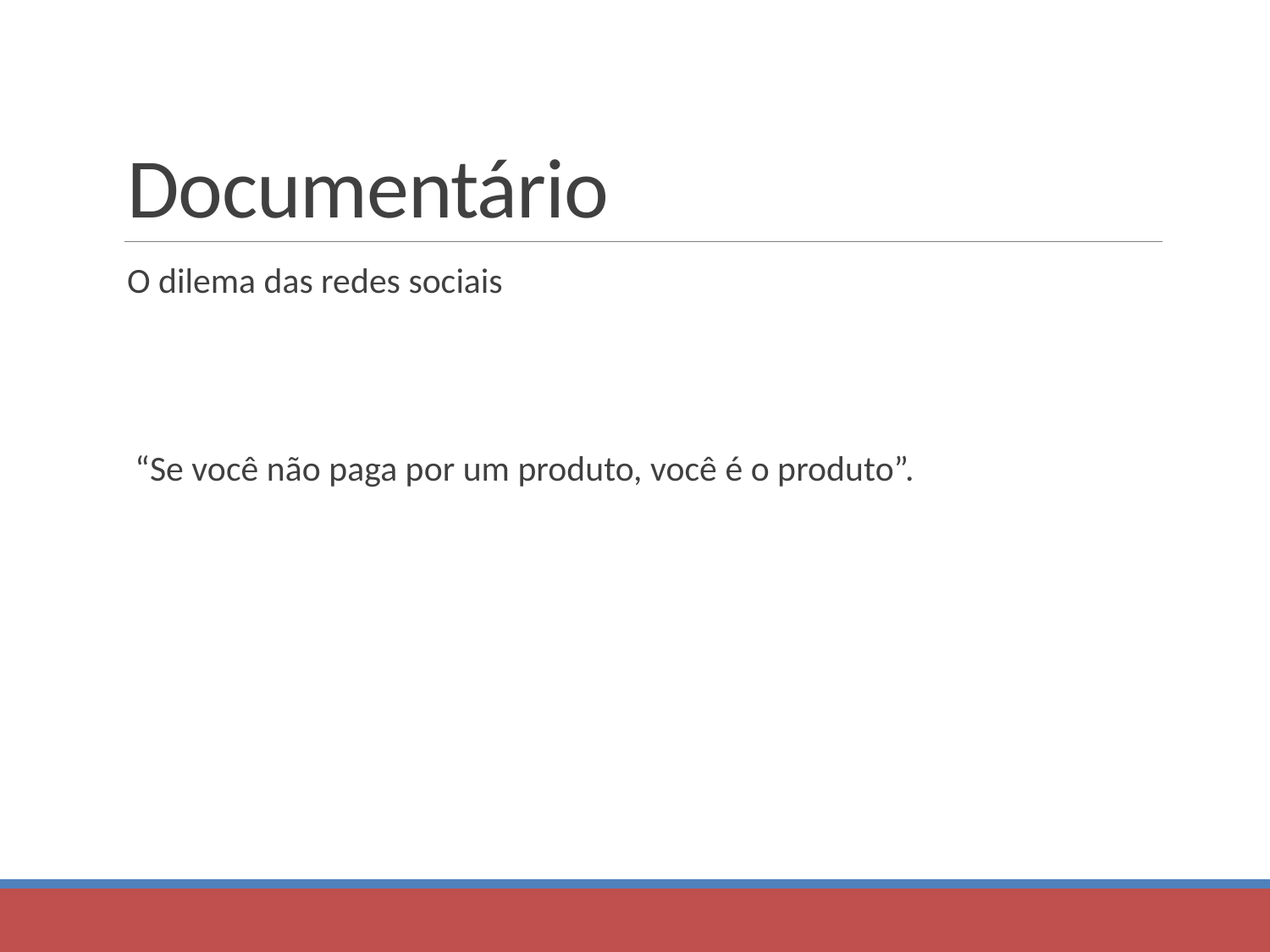

# Documentário
O dilema das redes sociais

 “Se você não paga por um produto, você é o produto”.